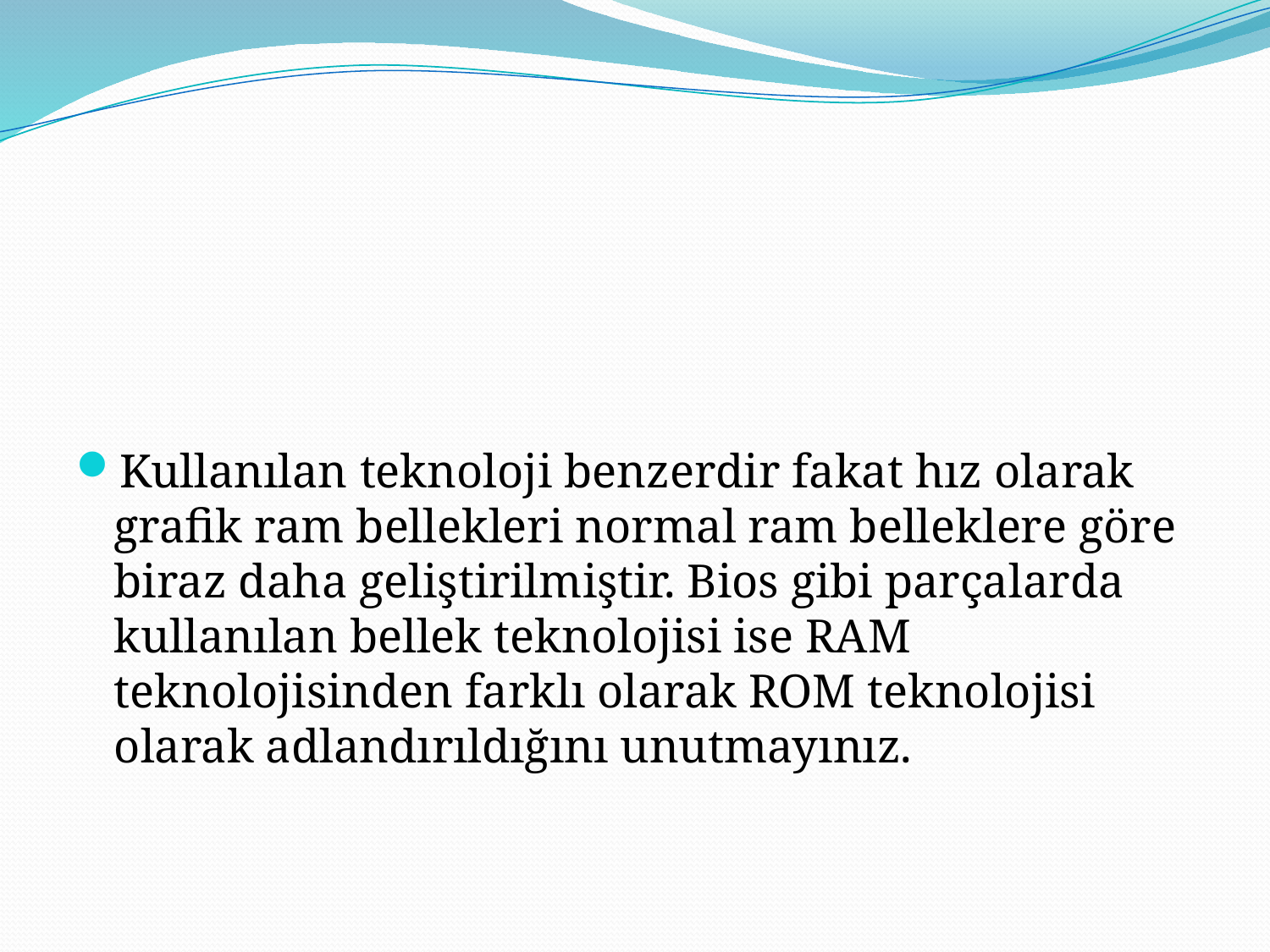

Kullanılan teknoloji benzerdir fakat hız olarak grafik ram bellekleri normal ram belleklere göre biraz daha geliştirilmiştir. Bios gibi parçalarda kullanılan bellek teknolojisi ise RAM teknolojisinden farklı olarak ROM teknolojisi olarak adlandırıldığını unutmayınız.